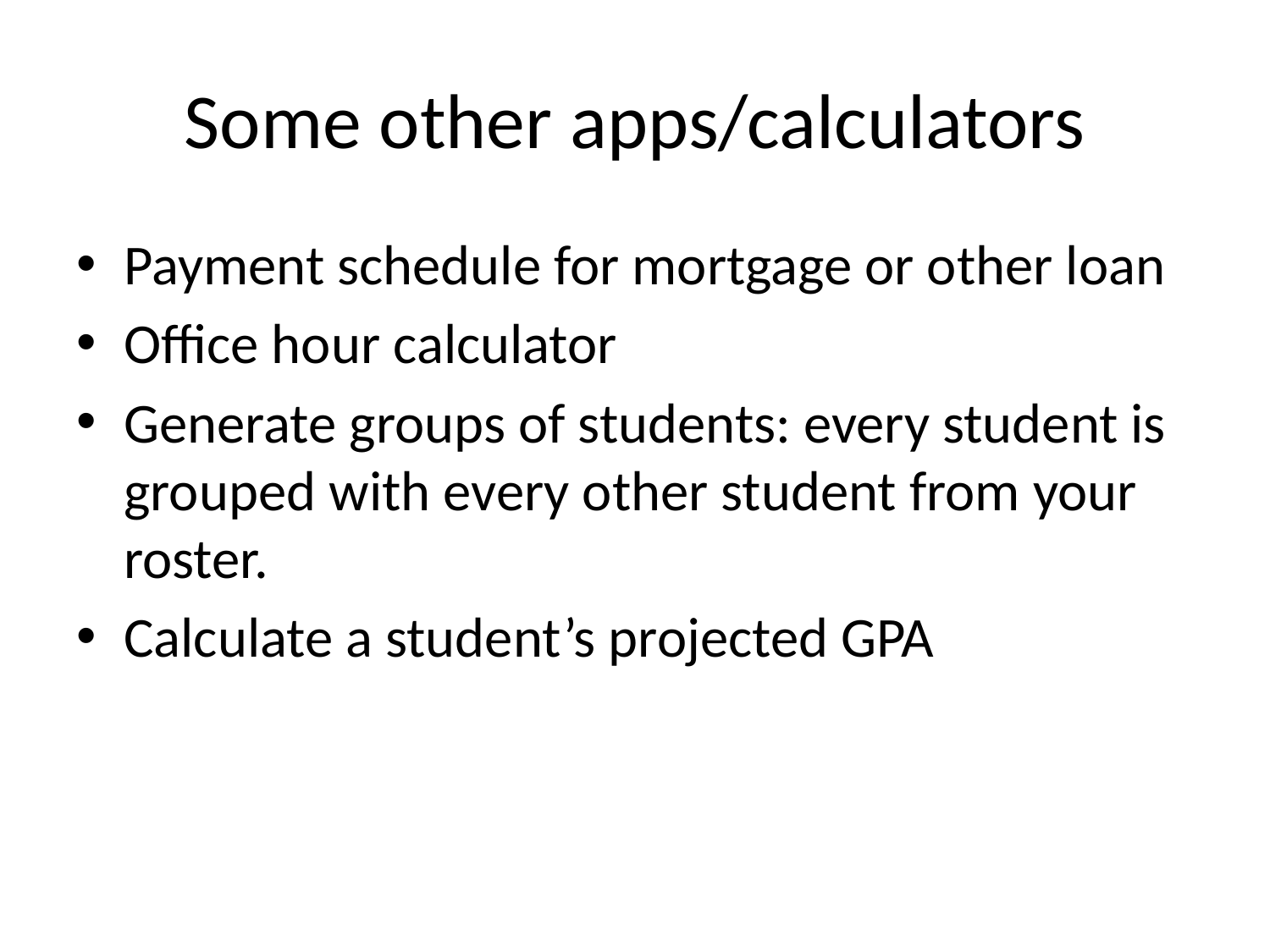

# Some other apps/calculators
Payment schedule for mortgage or other loan
Office hour calculator
Generate groups of students: every student is grouped with every other student from your roster.
Calculate a student’s projected GPA